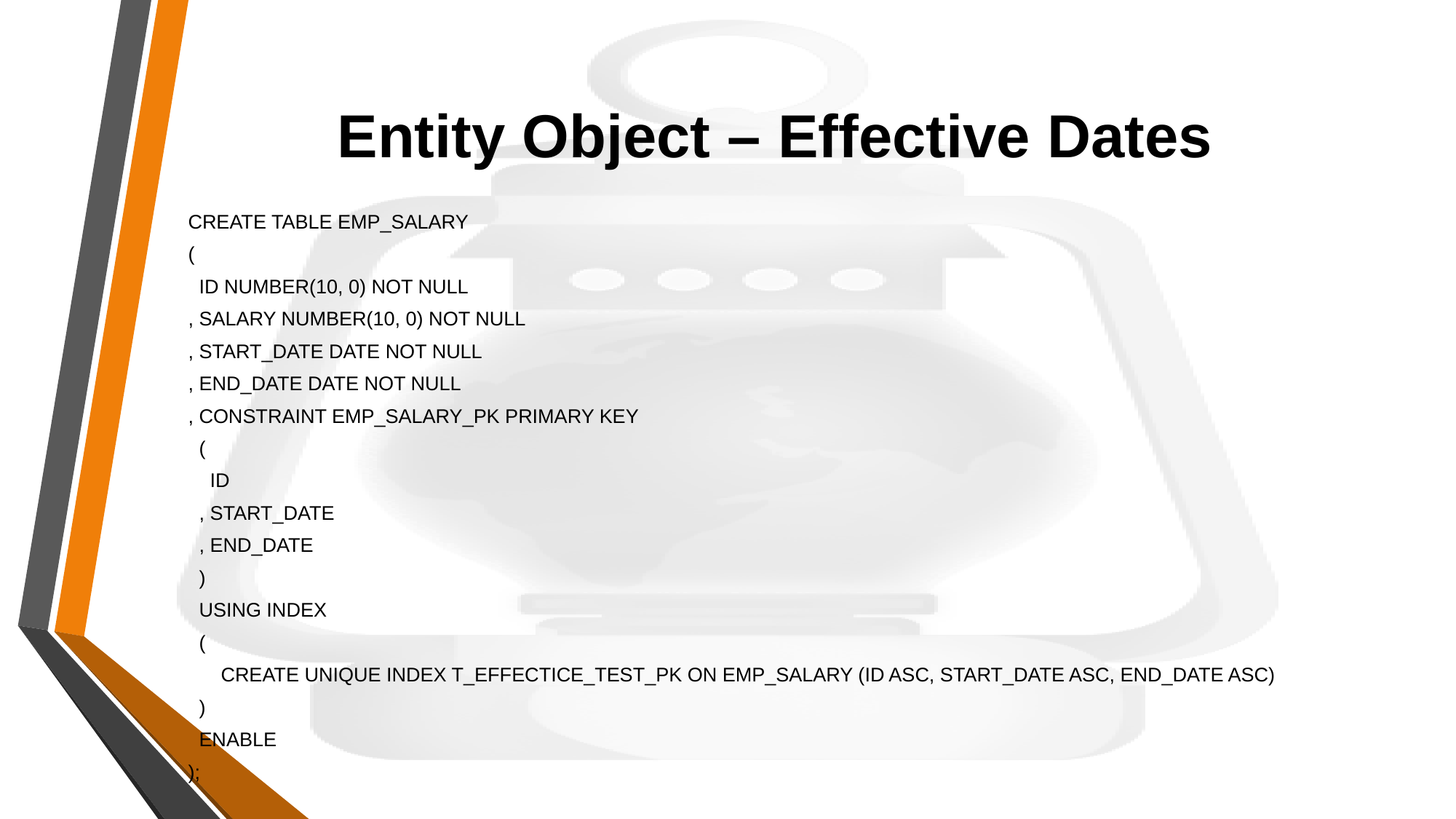

# Entity Object – Effective Dates
CREATE TABLE EMP_SALARY
(
  ID NUMBER(10, 0) NOT NULL
, SALARY NUMBER(10, 0) NOT NULL
, START_DATE DATE NOT NULL
, END_DATE DATE NOT NULL
, CONSTRAINT EMP_SALARY_PK PRIMARY KEY
  (
    ID
  , START_DATE
  , END_DATE
  )
  USING INDEX
  (
      CREATE UNIQUE INDEX T_EFFECTICE_TEST_PK ON EMP_SALARY (ID ASC, START_DATE ASC, END_DATE ASC)
  )
  ENABLE
);